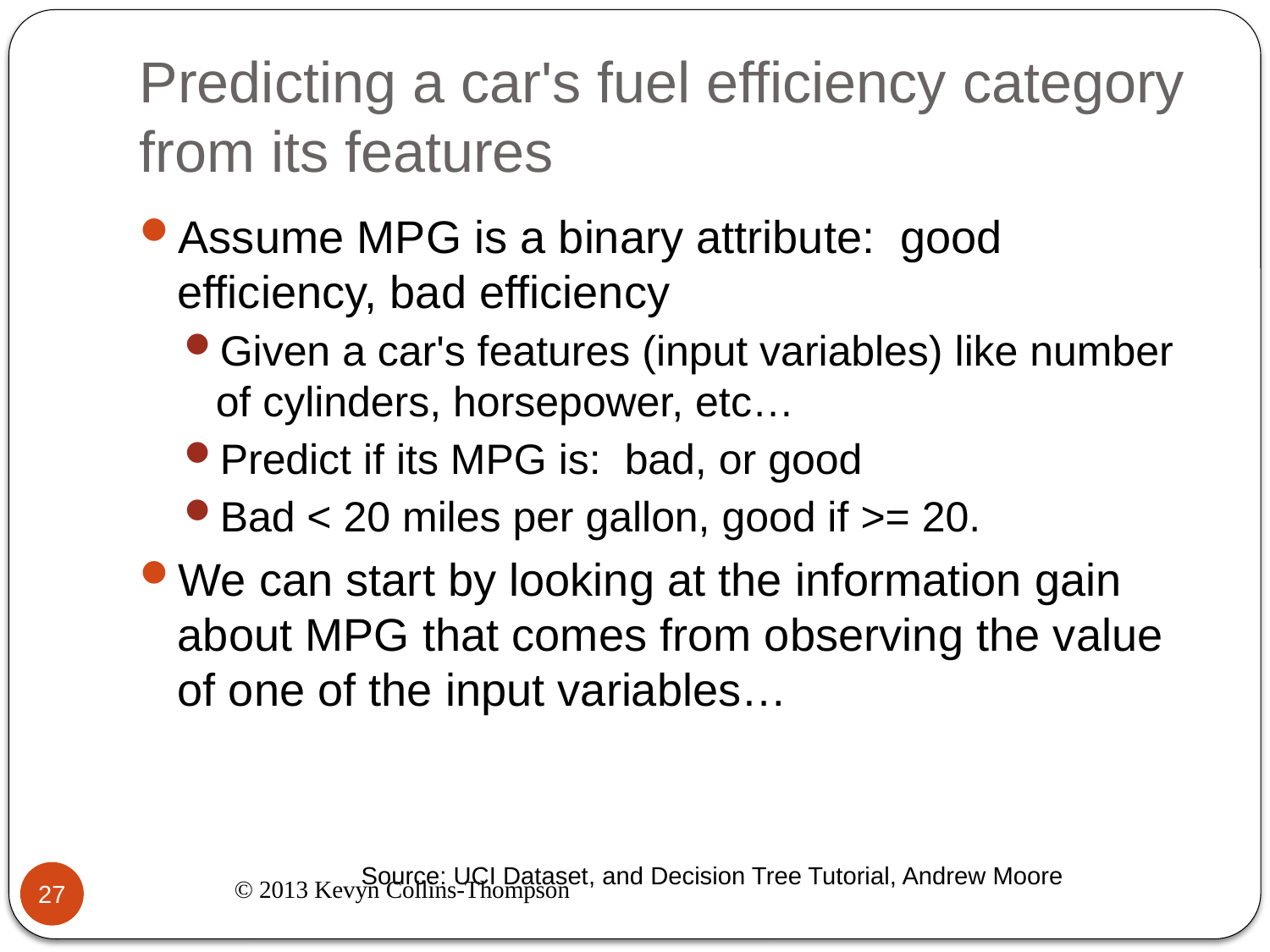

# Predicting a car's fuel efficiency category from its features
Assume MPG is a binary attribute:  good efficiency, bad efficiency
Given a car's features (input variables) like number of cylinders, horsepower, etc…
Predict if its MPG is:  bad, or good
Bad < 20 miles per gallon, good if >= 20.
We can start by looking at the information gain about MPG that comes from observing the value of one of the input variables…
Source: UCI Dataset, and Decision Tree Tutorial, Andrew Moore
© 2013 Kevyn Collins-Thompson
27